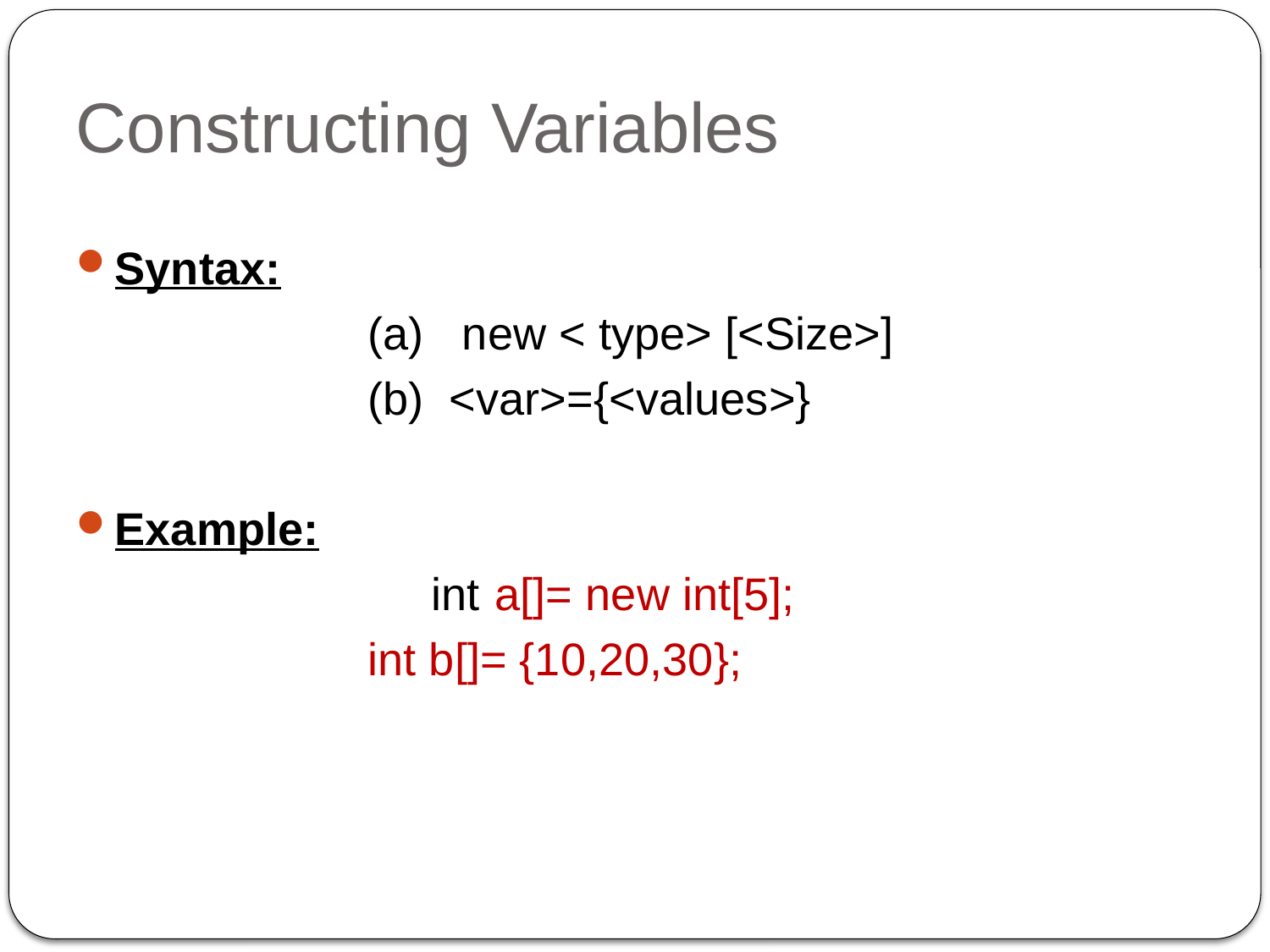

# Constructing Variables
Syntax:
 			(a)   new < type> [<Size>]
			(b)  <var>={<values>}

Example:
			     int	a[]= new int[5];
			int b[]= {10,20,30};